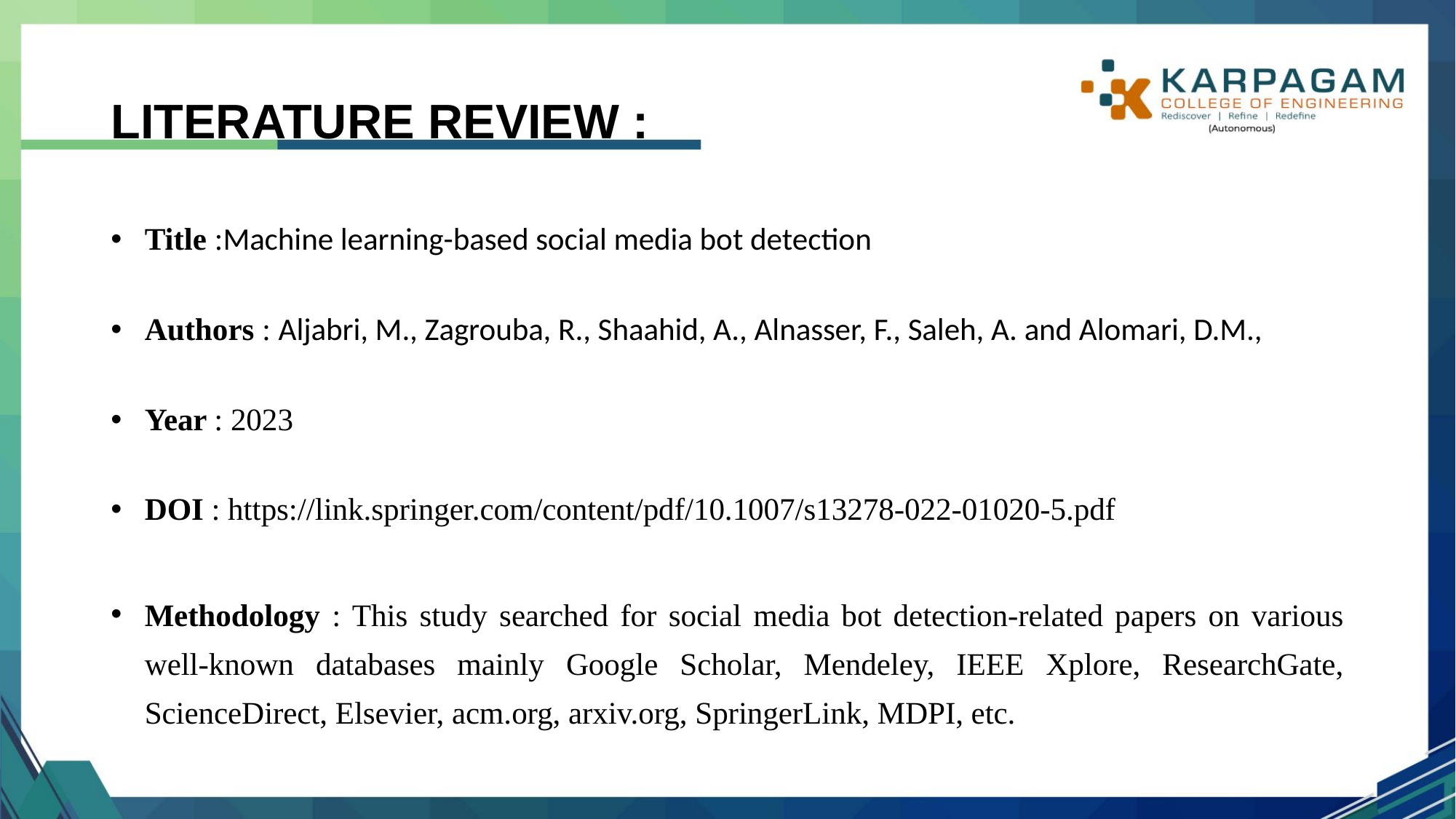

# LITERATURE REVIEW :
Title :Machine learning-based social media bot detection

Authors : Aljabri, M., Zagrouba, R., Shaahid, A., Alnasser, F., Saleh, A. and Alomari, D.M.,

Year : 2023

DOI : https://link.springer.com/content/pdf/10.1007/s13278-022-01020-5.pdf

Methodology : This study searched for social media bot detection-related papers on various well-known databases mainly Google Scholar, Mendeley, IEEE Xplore, ResearchGate, ScienceDirect, Elsevier, acm.org, arxiv.org, SpringerLink, MDPI, etc.

4